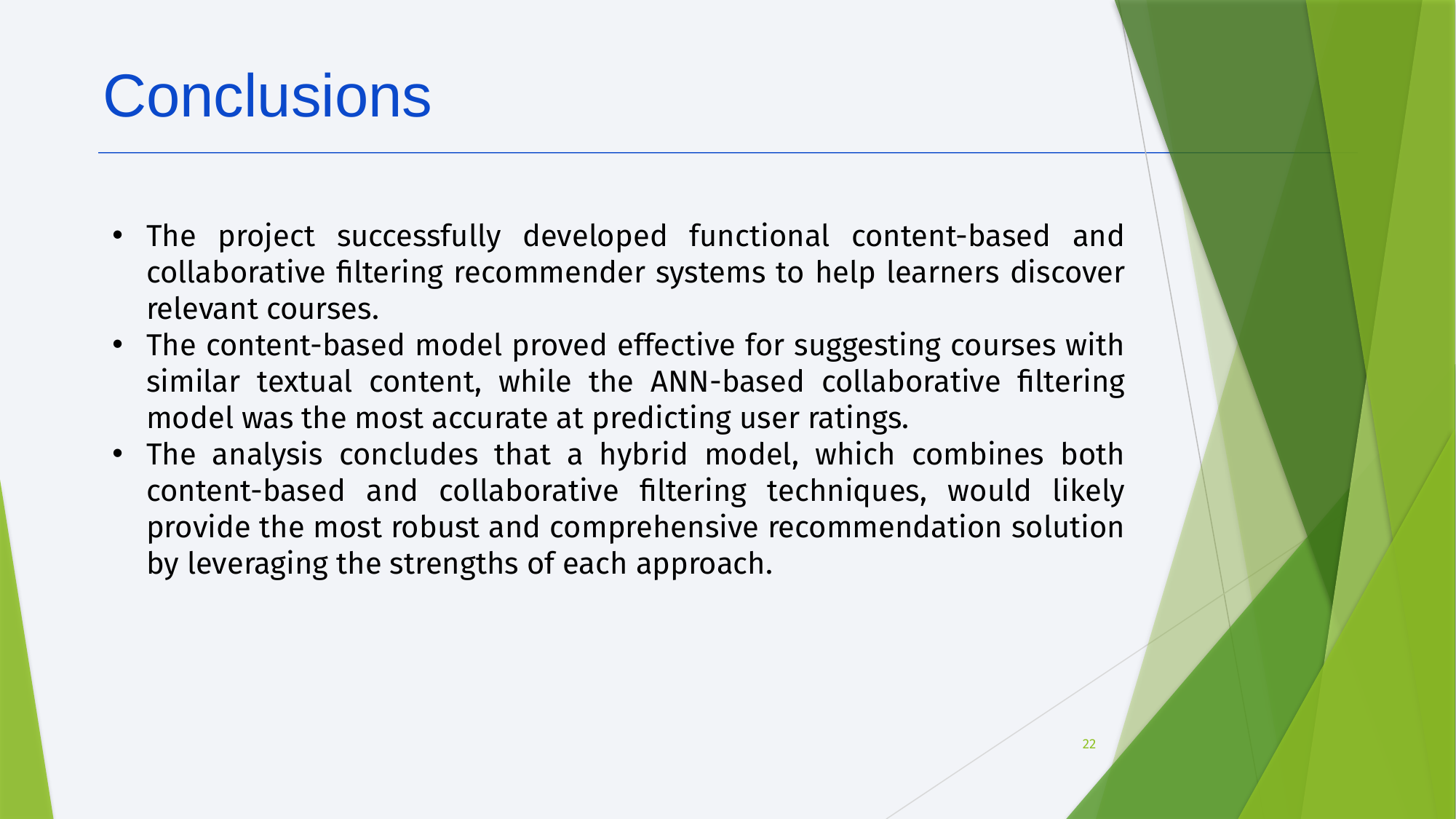

Conclusions
The project successfully developed functional content-based and collaborative filtering recommender systems to help learners discover relevant courses.
The content-based model proved effective for suggesting courses with similar textual content, while the ANN-based collaborative filtering model was the most accurate at predicting user ratings.
The analysis concludes that a hybrid model, which combines both content-based and collaborative filtering techniques, would likely provide the most robust and comprehensive recommendation solution by leveraging the strengths of each approach.
22